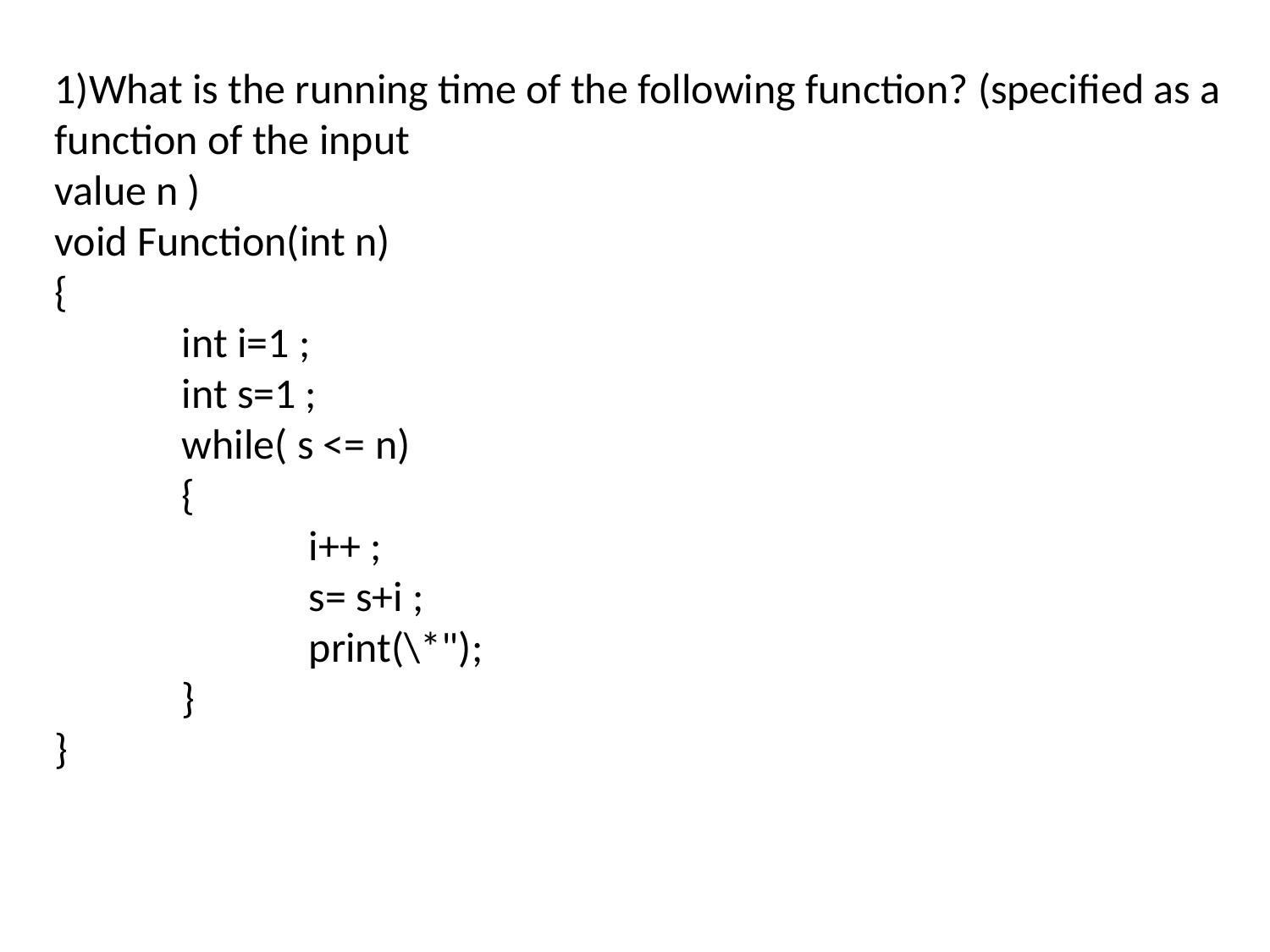

1)What is the running time of the following function? (specified as a function of the input
value n )
void Function(int n)
{
	int i=1 ;
	int s=1 ;
	while( s <= n)
	{
		i++ ;
		s= s+i ;
		print(\*");
	}
}